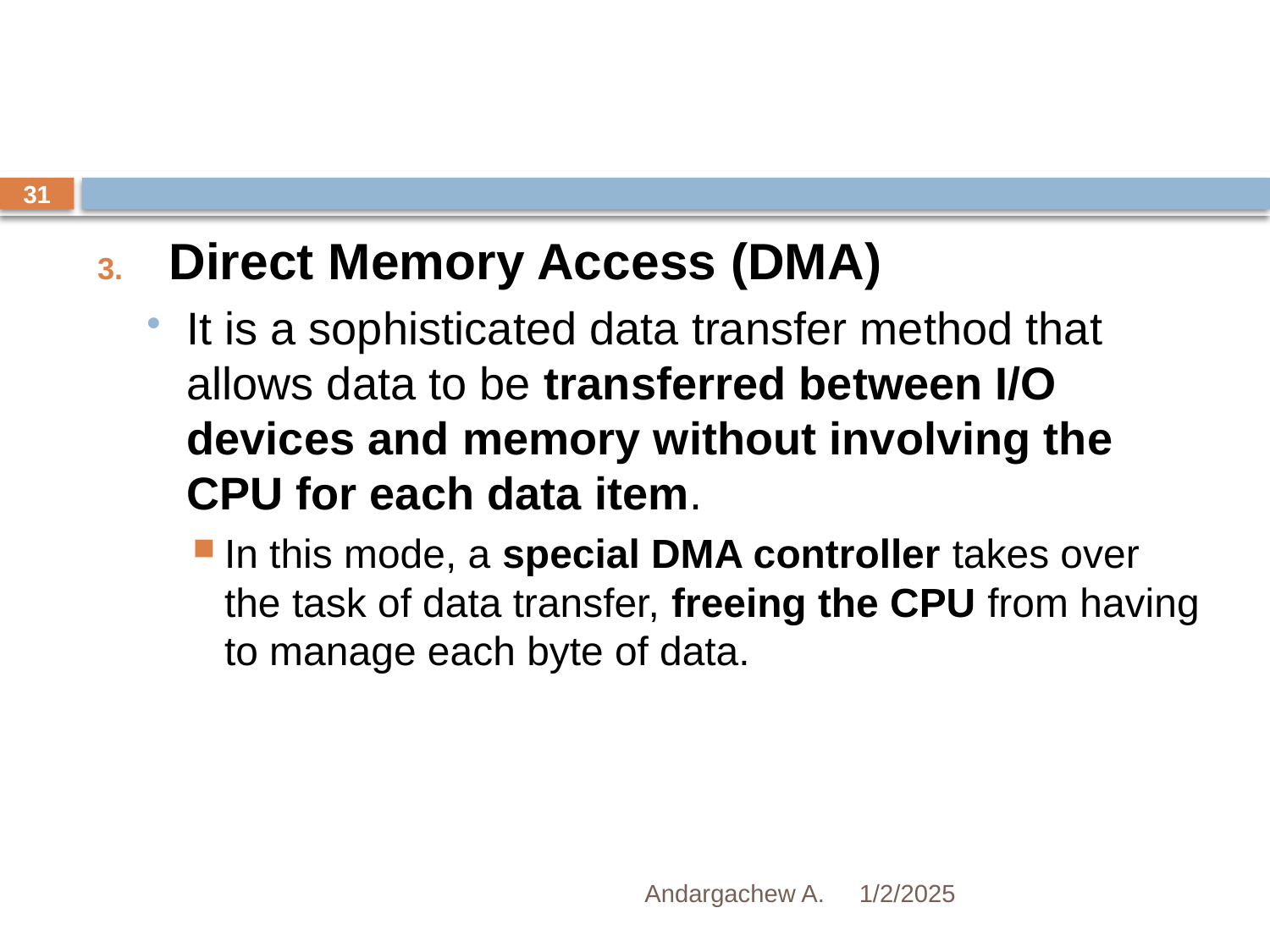

#
31
Direct Memory Access (DMA)
It is a sophisticated data transfer method that allows data to be transferred between I/O devices and memory without involving the CPU for each data item.
In this mode, a special DMA controller takes over the task of data transfer, freeing the CPU from having to manage each byte of data.
Andargachew A.
1/2/2025